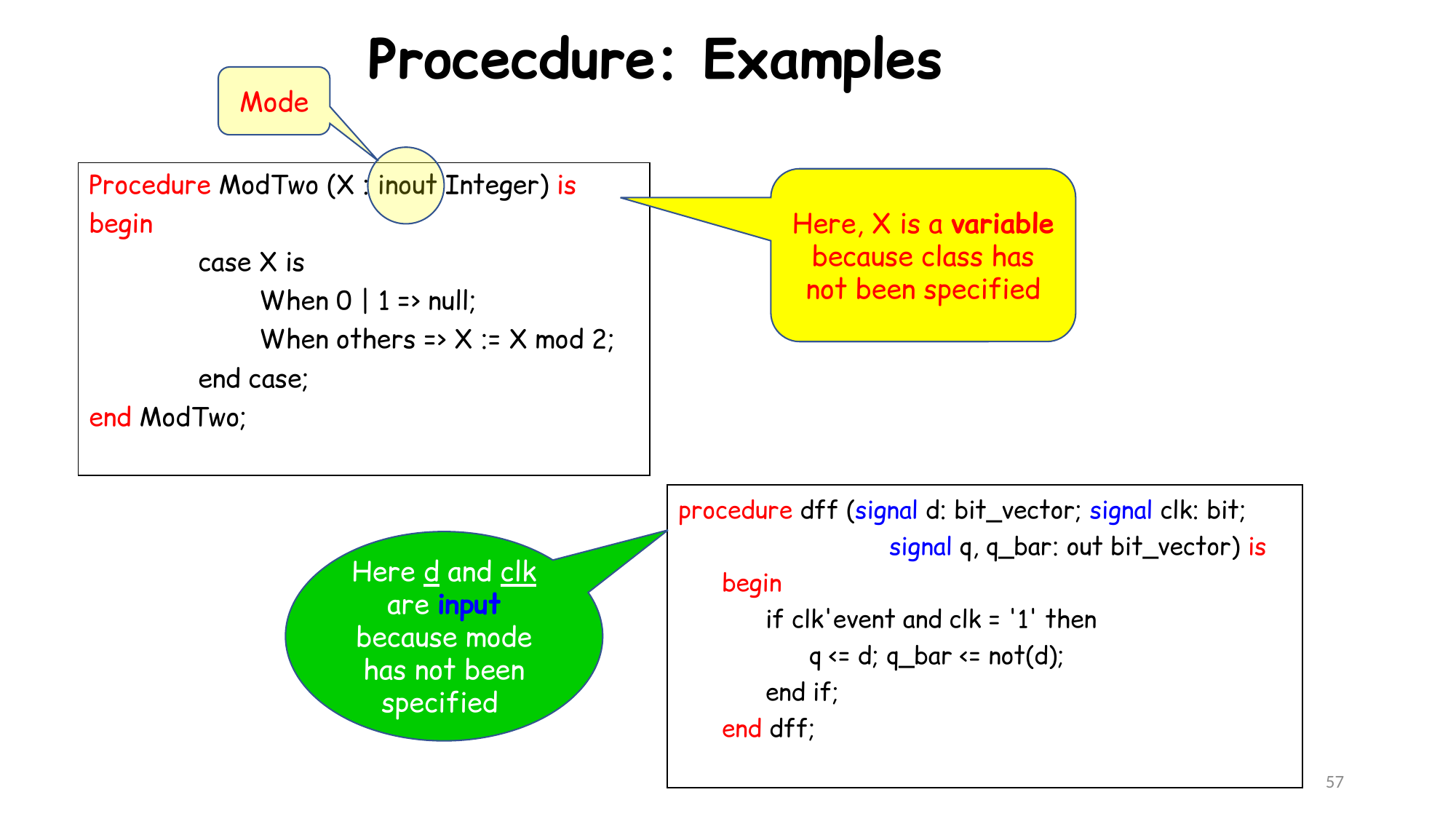

# Procecdure: Examples
Mode

Procedure ModTwo (X : inout Integer) is
begin
	case X is
	        When 0 | 1 => null;
	        When others => X := X mod 2;
	end case;
end ModTwo;

Here, X is a variable because class has not been specified
procedure dff (signal d: bit_vector; signal clk: bit;
                             signal q, q_bar: out bit_vector) is
      begin
            if clk'event and clk = '1' then
                  q <= d; q_bar <= not(d);
            end if;
      end dff;

Here d and clk are input because mode has not been specified
57